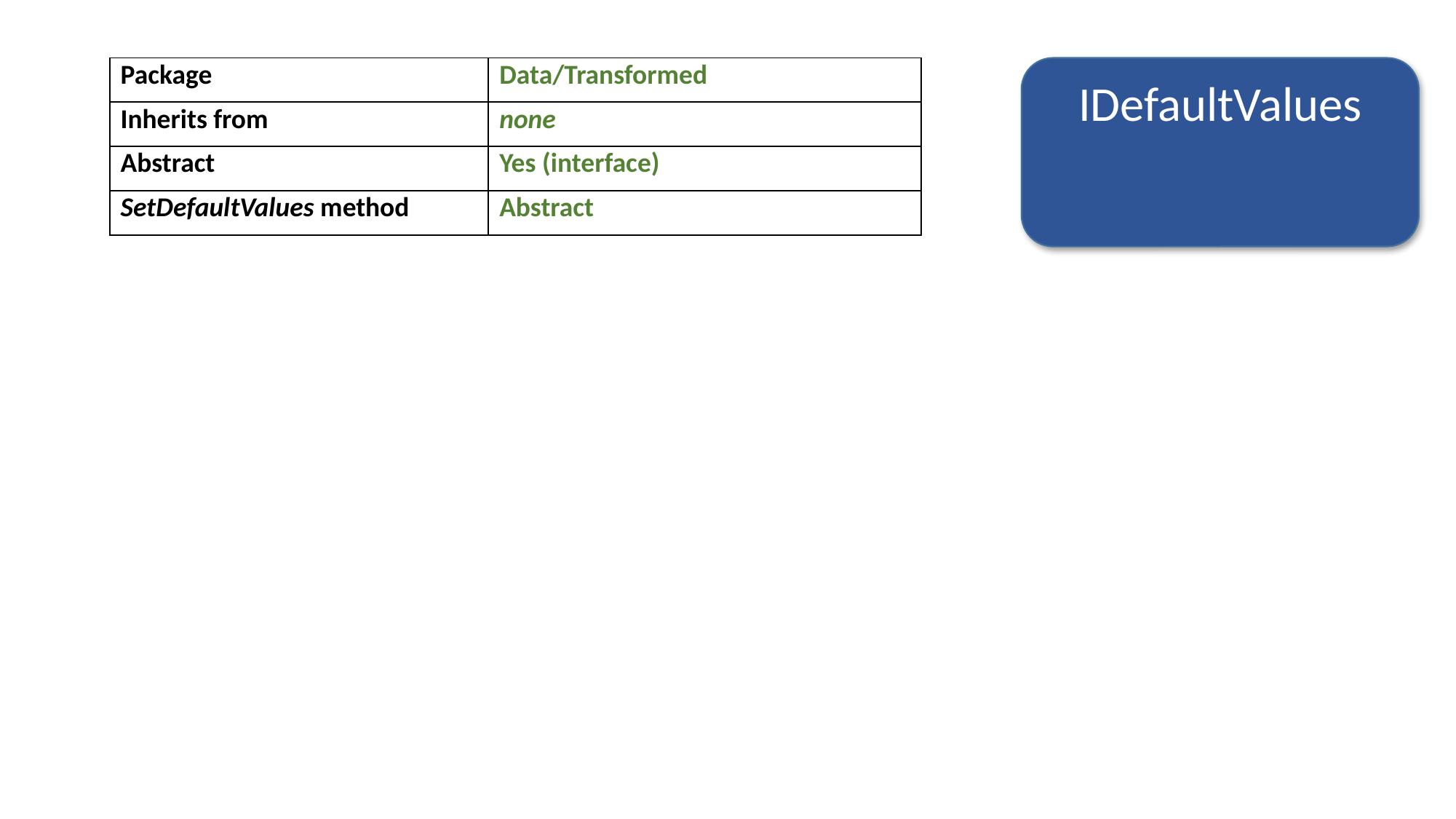

| Package | Data/Transformed |
| --- | --- |
| Inherits from | none |
| Abstract | Yes (interface) |
| SetDefaultValues method | Abstract |
IDefaultValues